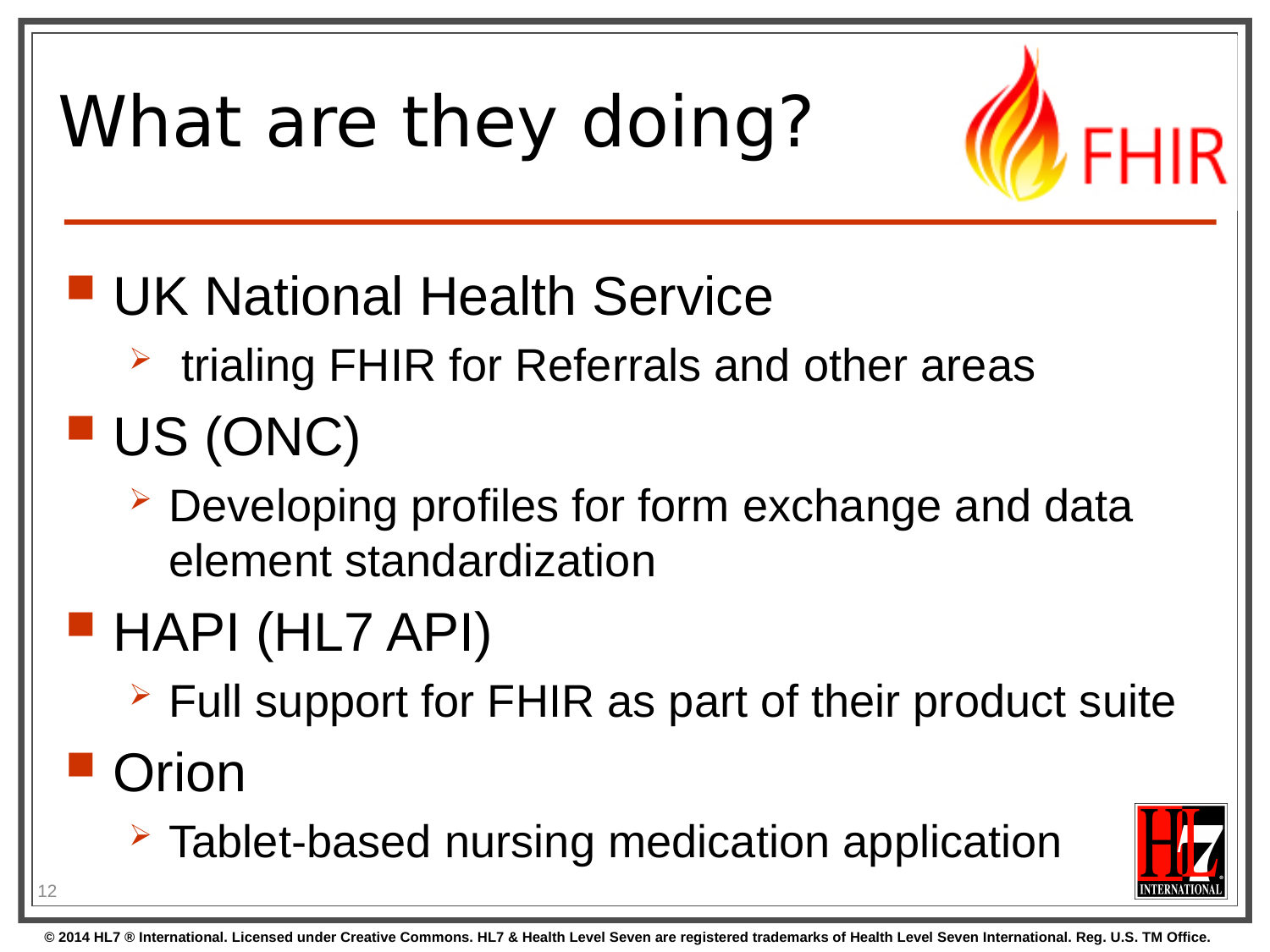

# What are they doing?
UK National Health Service
 trialing FHIR for Referrals and other areas
US (ONC)
Developing profiles for form exchange and data element standardization
HAPI (HL7 API)
Full support for FHIR as part of their product suite
Orion
Tablet-based nursing medication application
12